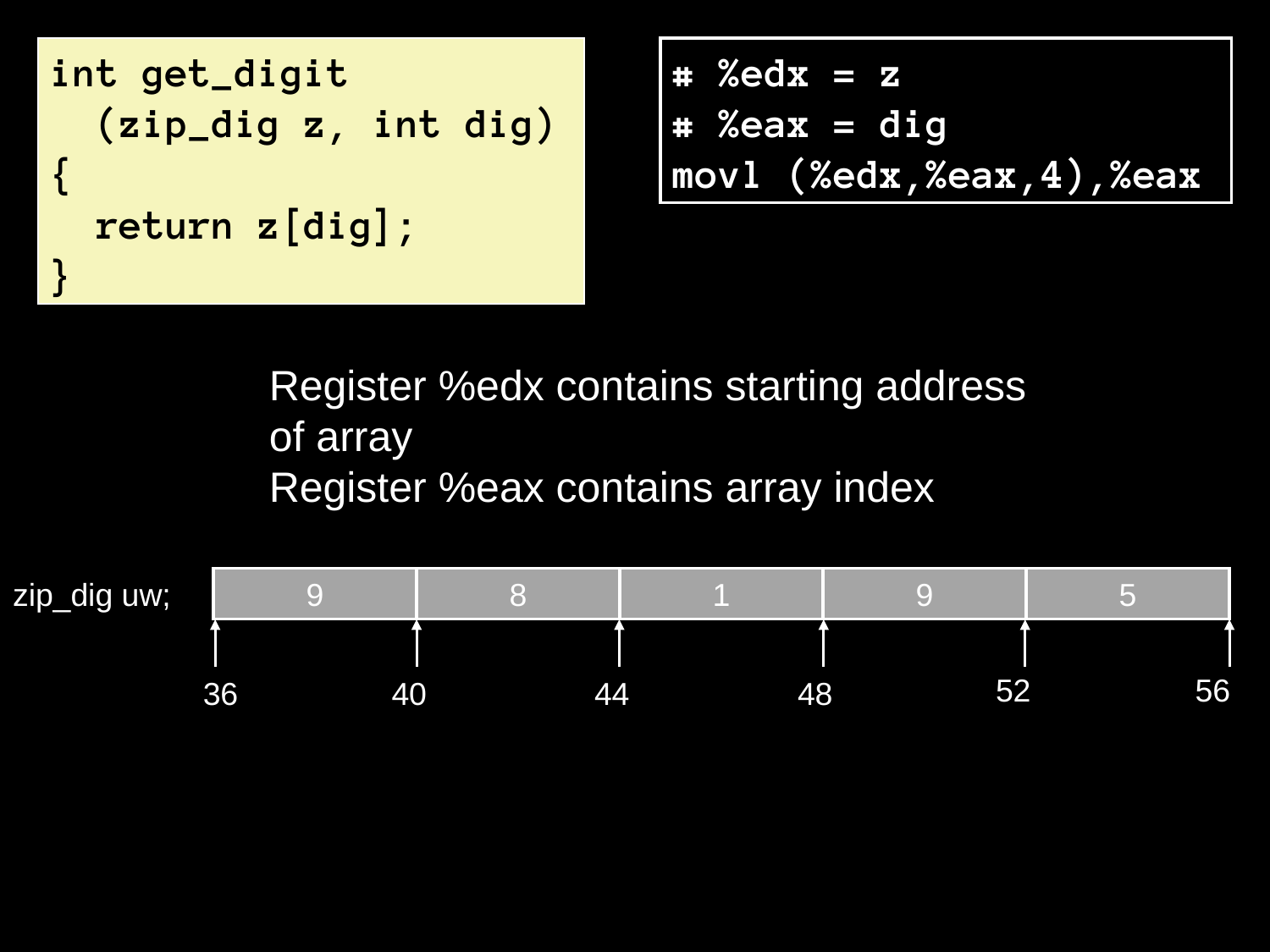

int get_digit
  (zip_dig z, int dig)
{
  return z[dig];
}
# %edx = z
# %eax = dig
movl (%edx,%eax,4),%eax
Register %edx contains starting address of array
Register %eax contains array index
9
8
1
9
5
zip_dig uw;
52
56
36
40
44
48